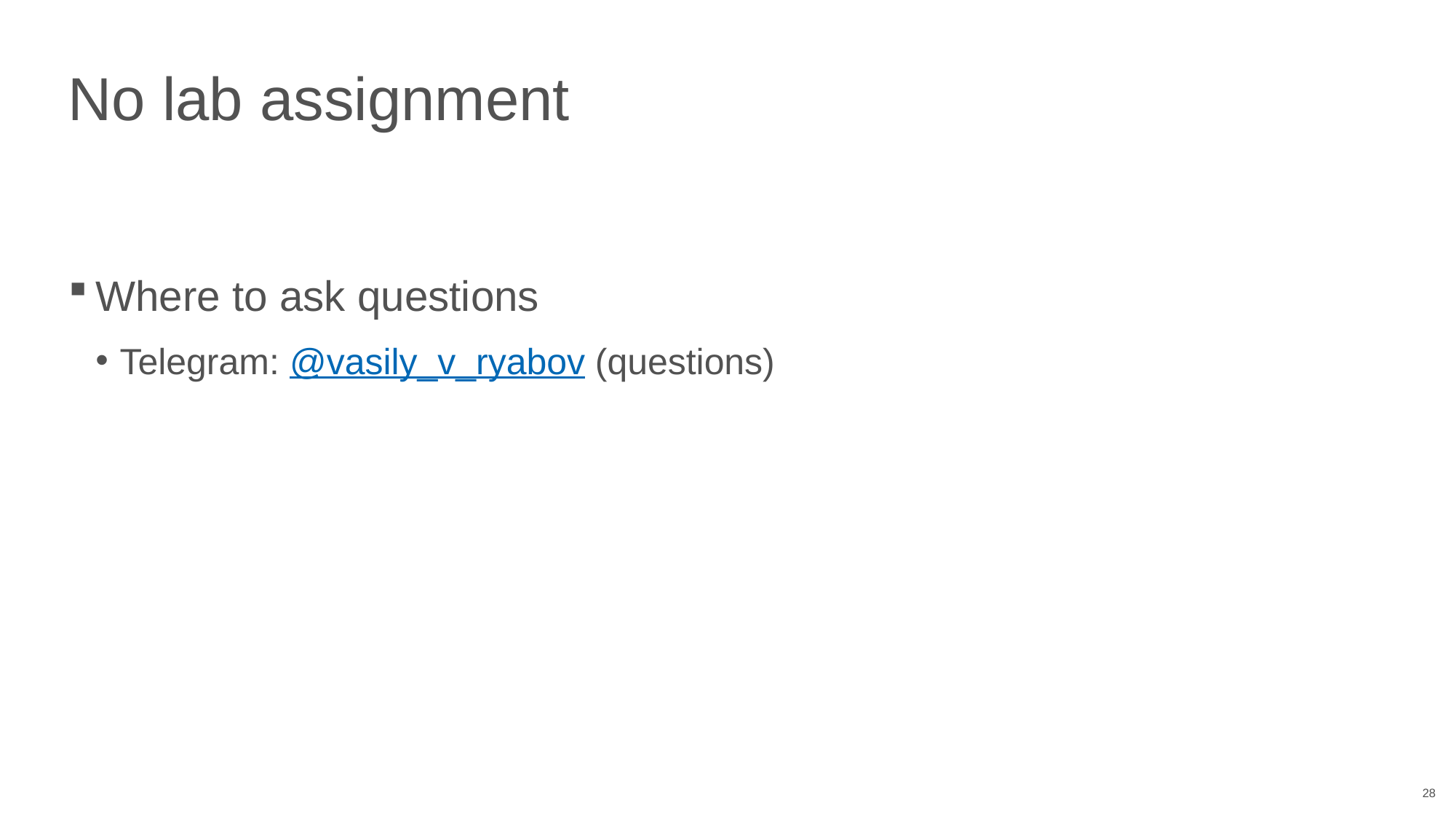

# No lab assignment

Where to ask questions
Telegram: @vasily_v_ryabov (questions)